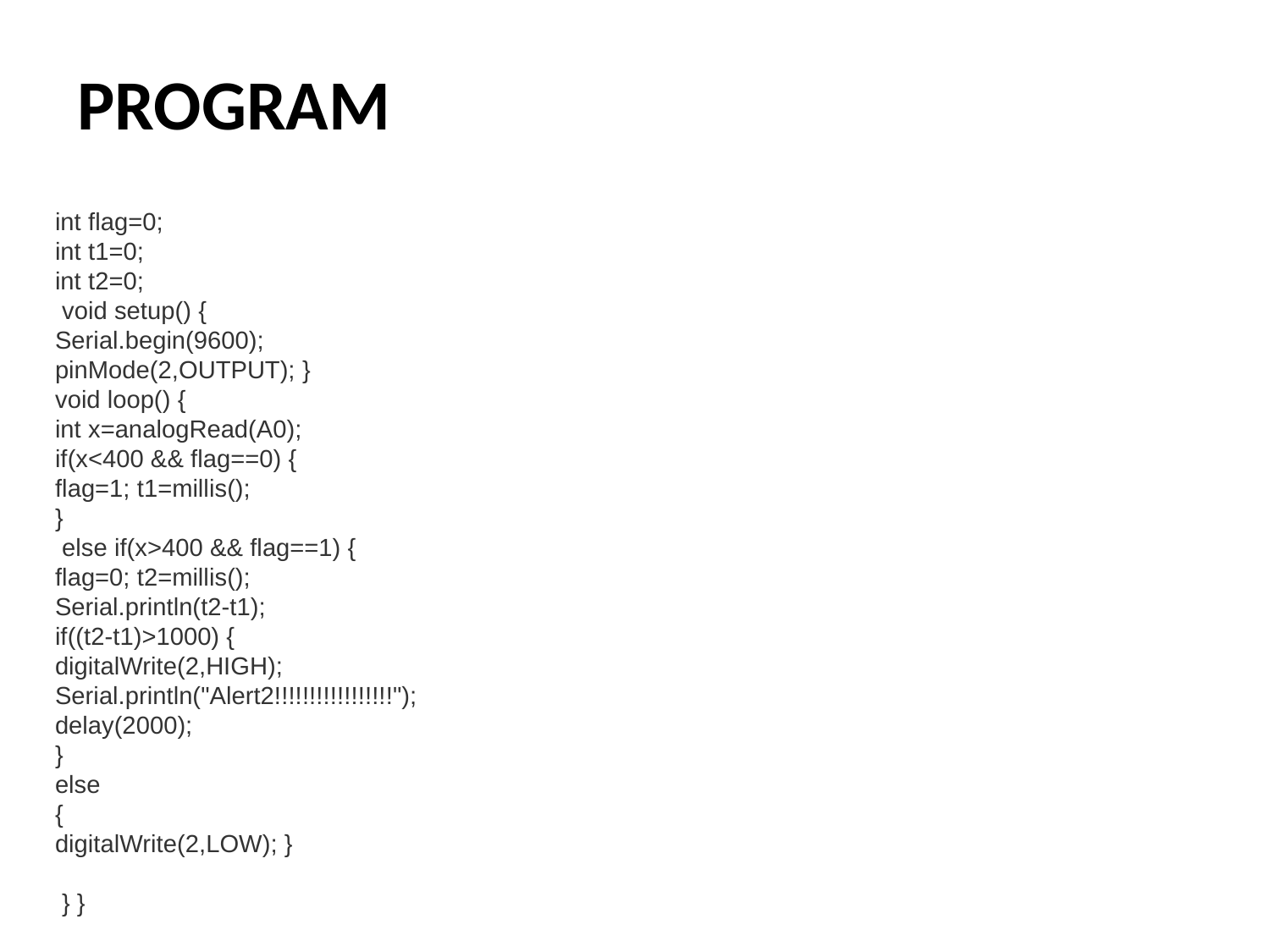

# PROGRAM

int flag=0;
int t1=0;
int t2=0;
 void setup() {
Serial.begin(9600);
pinMode(2,OUTPUT); }
void loop() {
int x=analogRead(A0);
if(x<400 && flag==0) {
flag=1; t1=millis();
}
 else if(x>400 && flag==1) {
flag=0; t2=millis();
Serial.println(t2-t1);
if((t2-t1)>1000) {
digitalWrite(2,HIGH);
Serial.println("Alert2!!!!!!!!!!!!!!!!!");
delay(2000);
}
else
{
digitalWrite(2,LOW); }

 } }